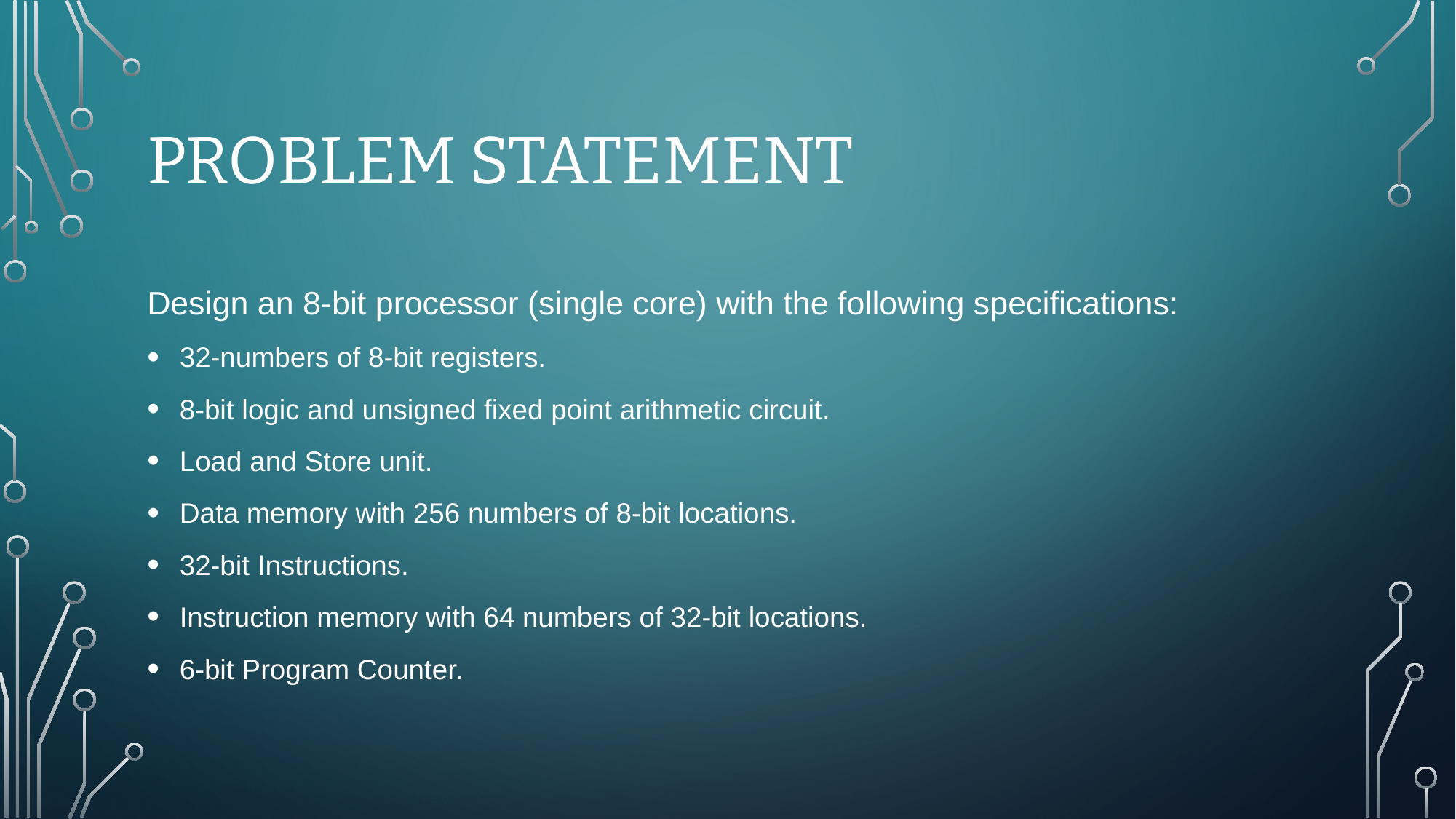

# Problem STATEMENT
Design an 8-bit processor (single core) with the following specifications:
 32-numbers of 8-bit registers.
 8-bit logic and unsigned fixed point arithmetic circuit.
 Load and Store unit.
 Data memory with 256 numbers of 8-bit locations.
 32-bit Instructions.
 Instruction memory with 64 numbers of 32-bit locations.
 6-bit Program Counter.